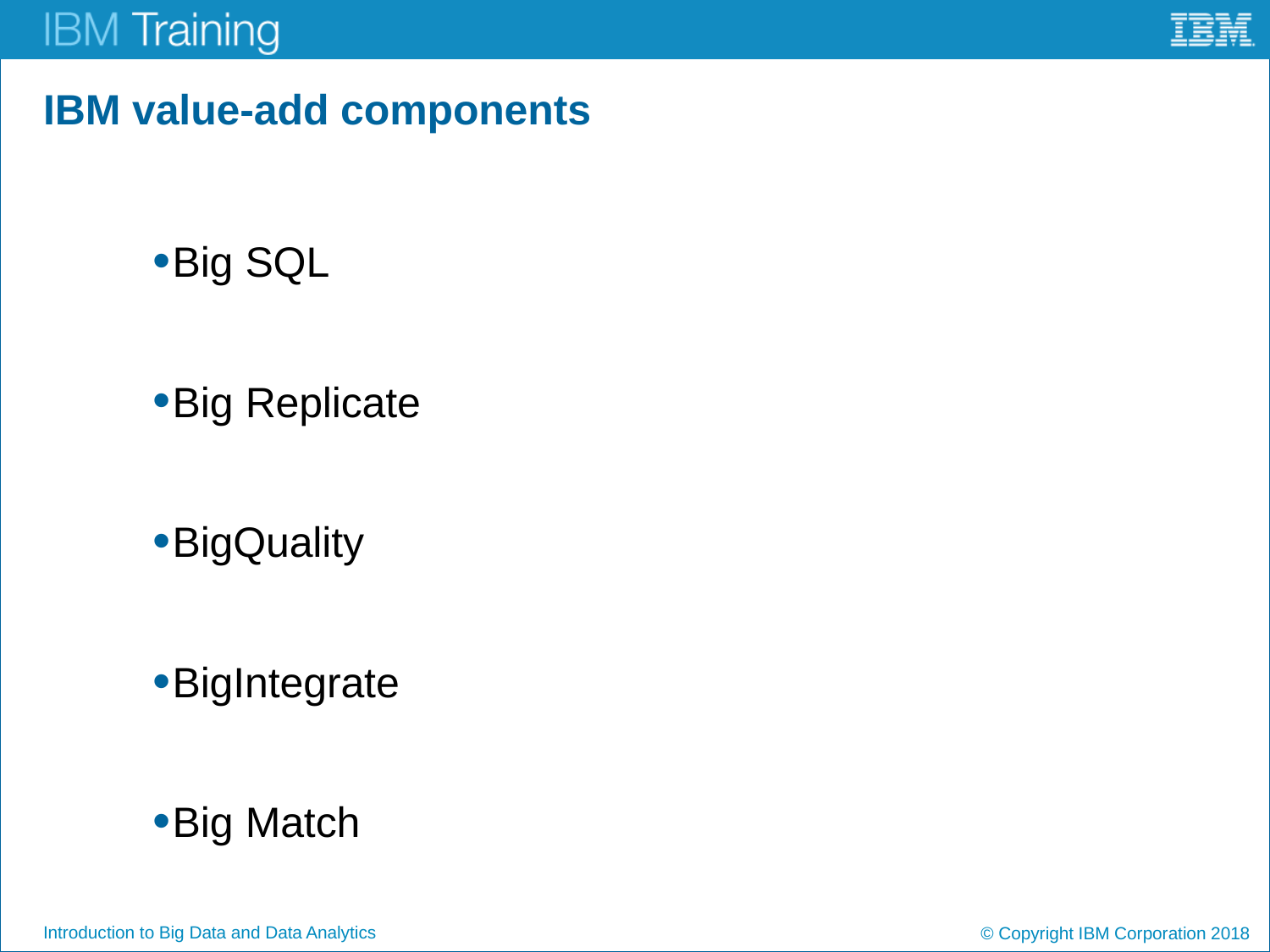

# IBM value-add components

Big SQL

Big Replicate

BigQuality

BigIntegrate

Big Match